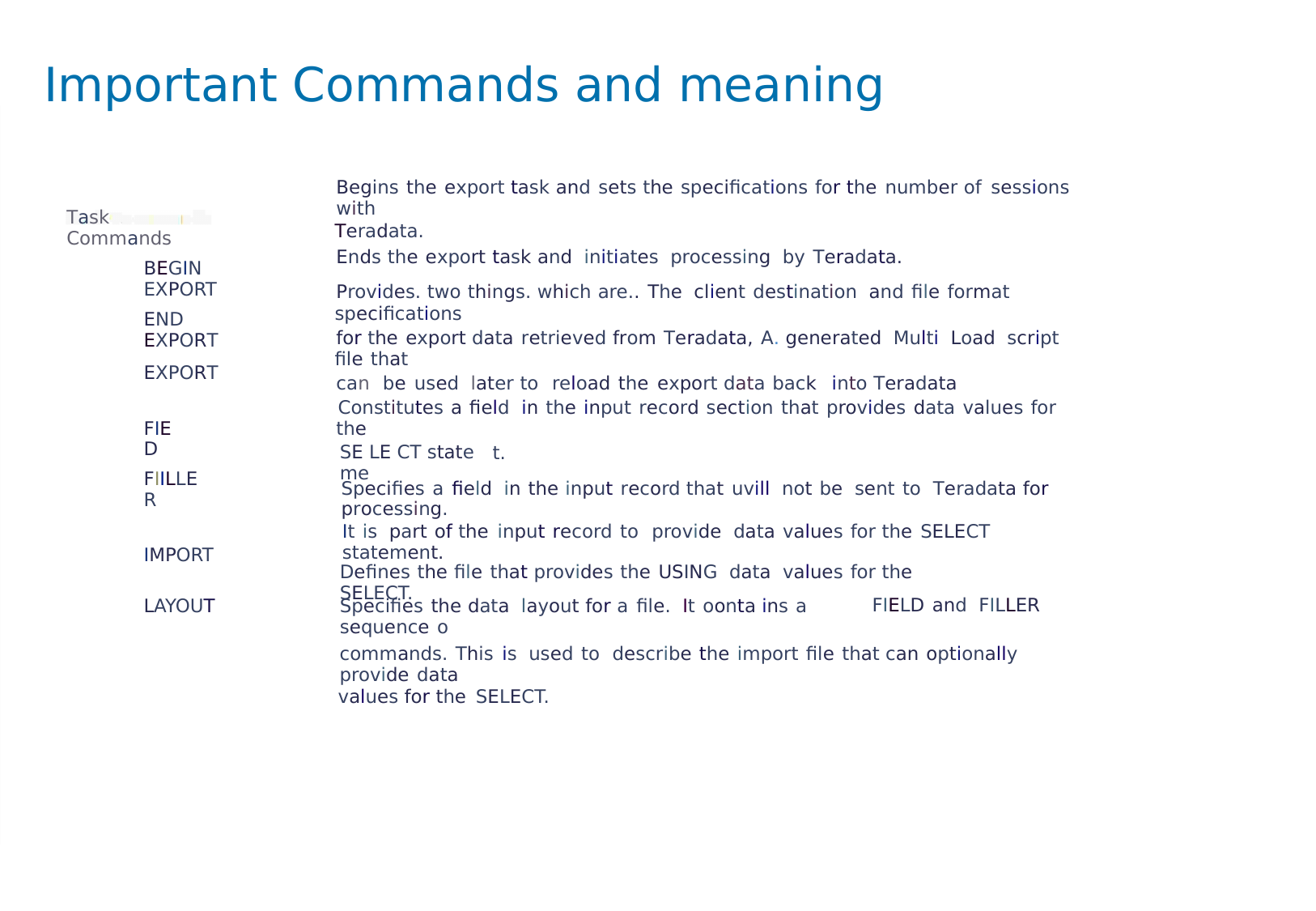

# Important Commands and meaning
Begins the export task and sets the specifications for the number of sessions with
Teradata.
Ends the export task and  initiates  processing  by Teradata.
Provides. two things. which are.. The  client destination  and file format specifications
for the export data retrieved from Teradata, A. generated  Multi  Load  script file that
can  be used  later to  reload the export data back  into Teradata
Constitutes a field  in the input record section that provides data values for the
Task Commands

BEGIN EXPORT
END  EXPORT
EXPORT
FIE   D
SE LE CT state me
t.
FIILLER
Specifies a field  in the input record that uvill  not be  sent to  Teradata for processing.
It is  part of the input record to  provide  data values for the SELECT statement.
IMPORT
Defines the file that provides the USING  data  values for the SELECT.
FIELD and  FILLER
LAYOUT
Specifies the data  layout for a file.  It oonta ins a sequence o
commands. This is  used to  describe the import file that can optionally provide data
values for the SELECT.